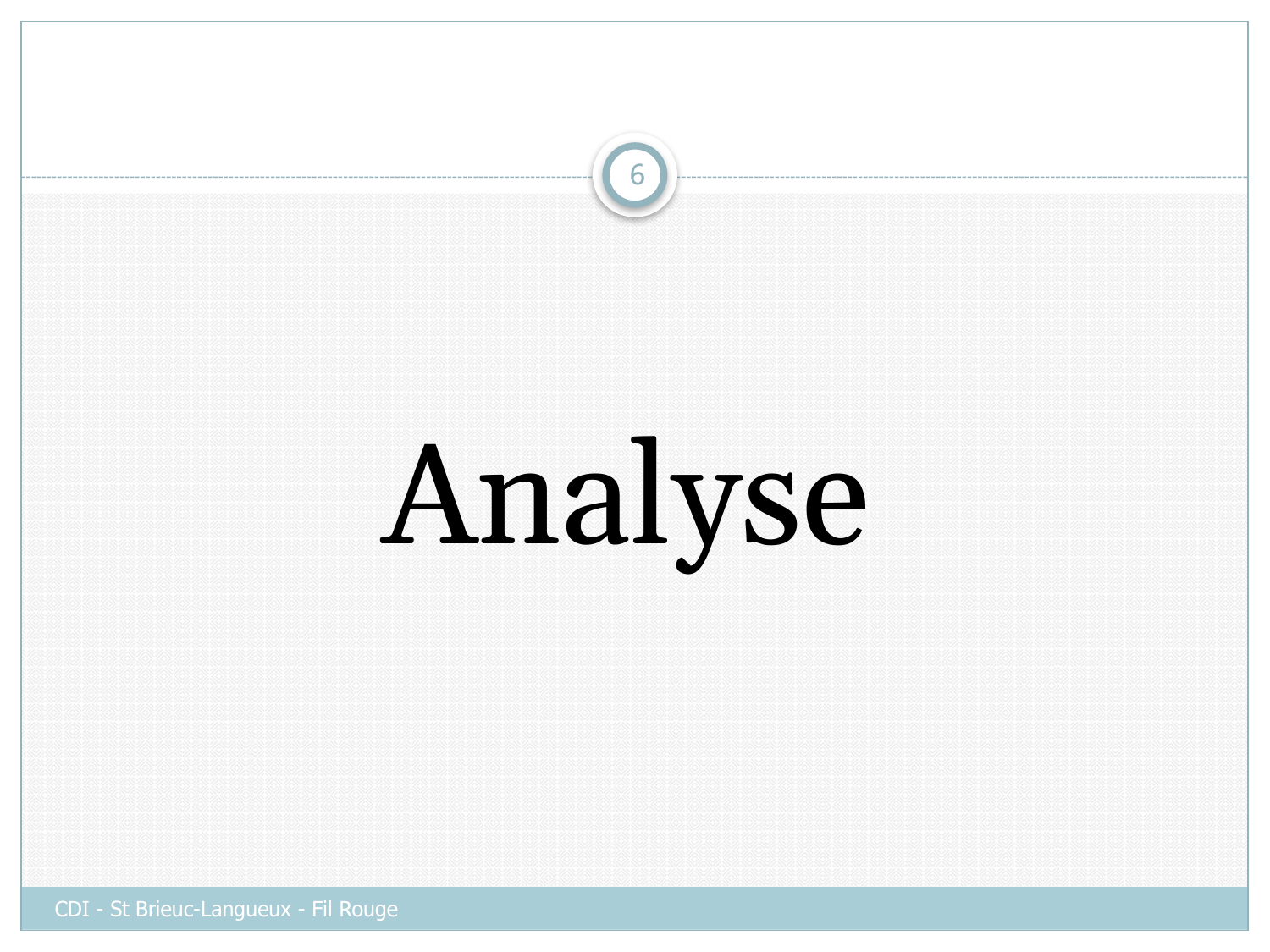

#
6
Analyse
CDI - St Brieuc-Langueux - Fil Rouge